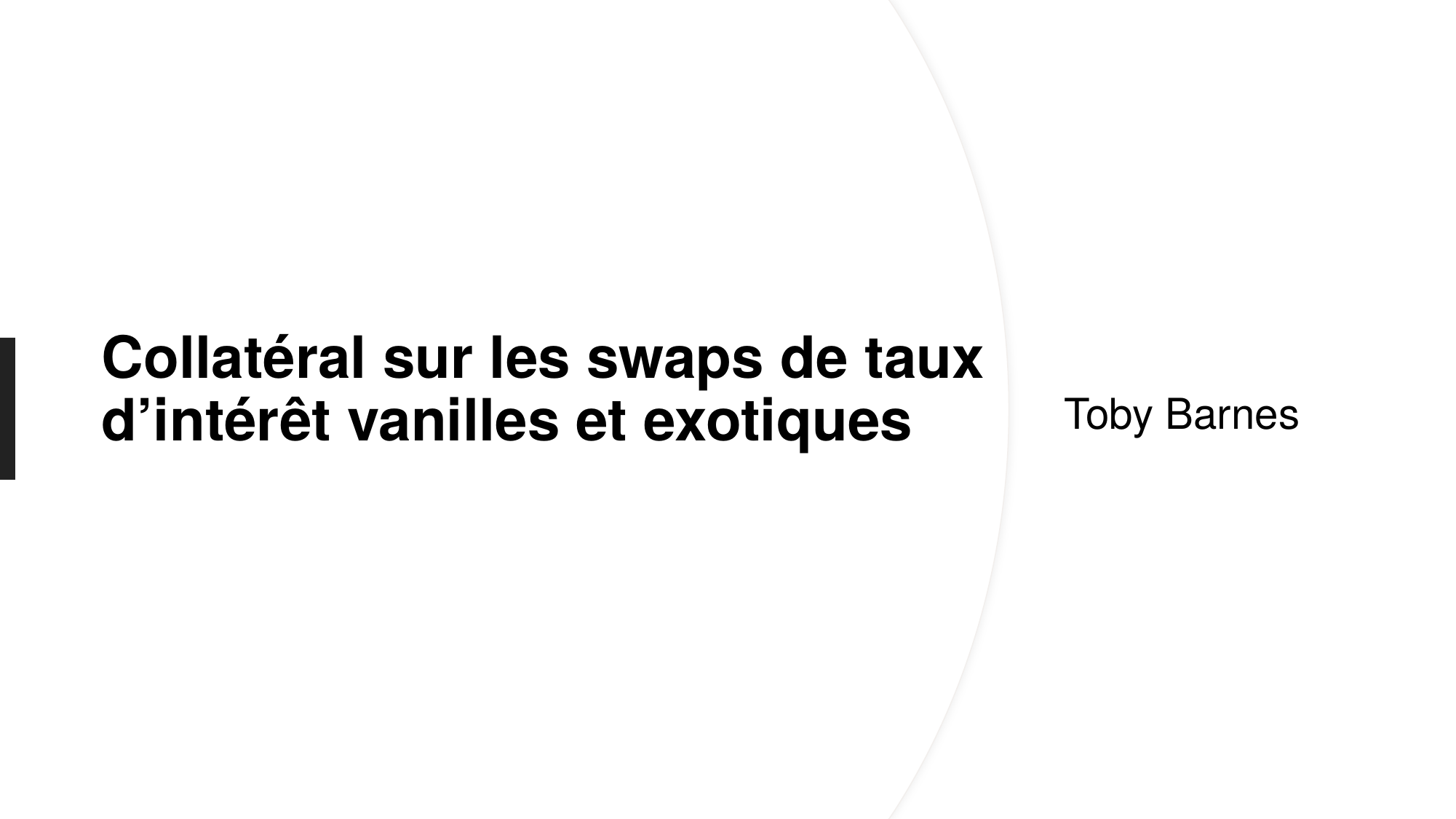

Toby Barnes
Collatéral sur les swaps de taux d’intérêt vanilles et exotiques

#